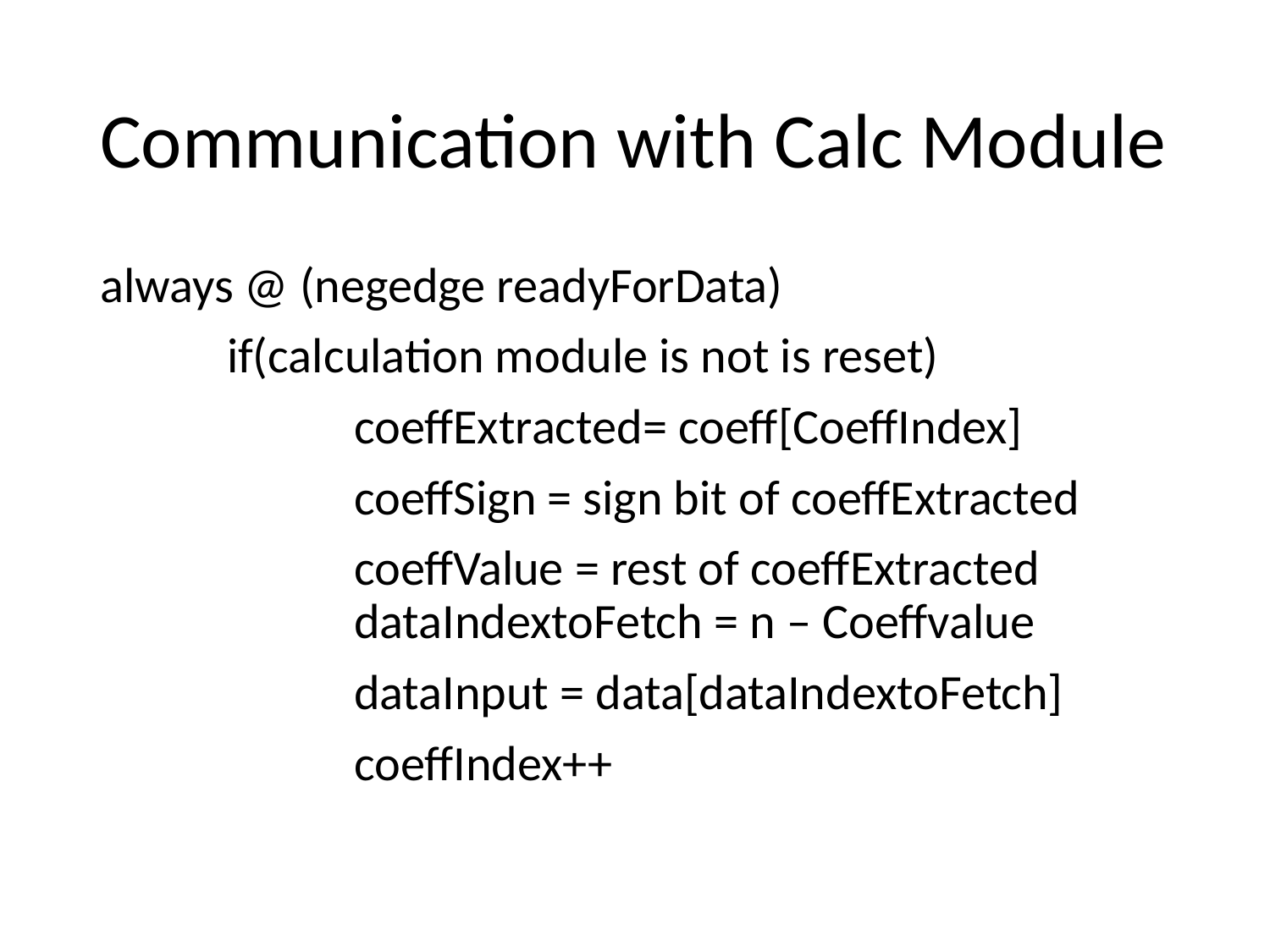

# Communication with Calc Module
always @ (negedge readyForData)
	if(calculation module is not is reset)
		coeffExtracted= coeff[CoeffIndex]
		coeffSign = sign bit of coeffExtracted
		coeffValue = rest of coeffExtracted			dataIndextoFetch = n – Coeffvalue
		dataInput = data[dataIndextoFetch]
		coeffIndex++